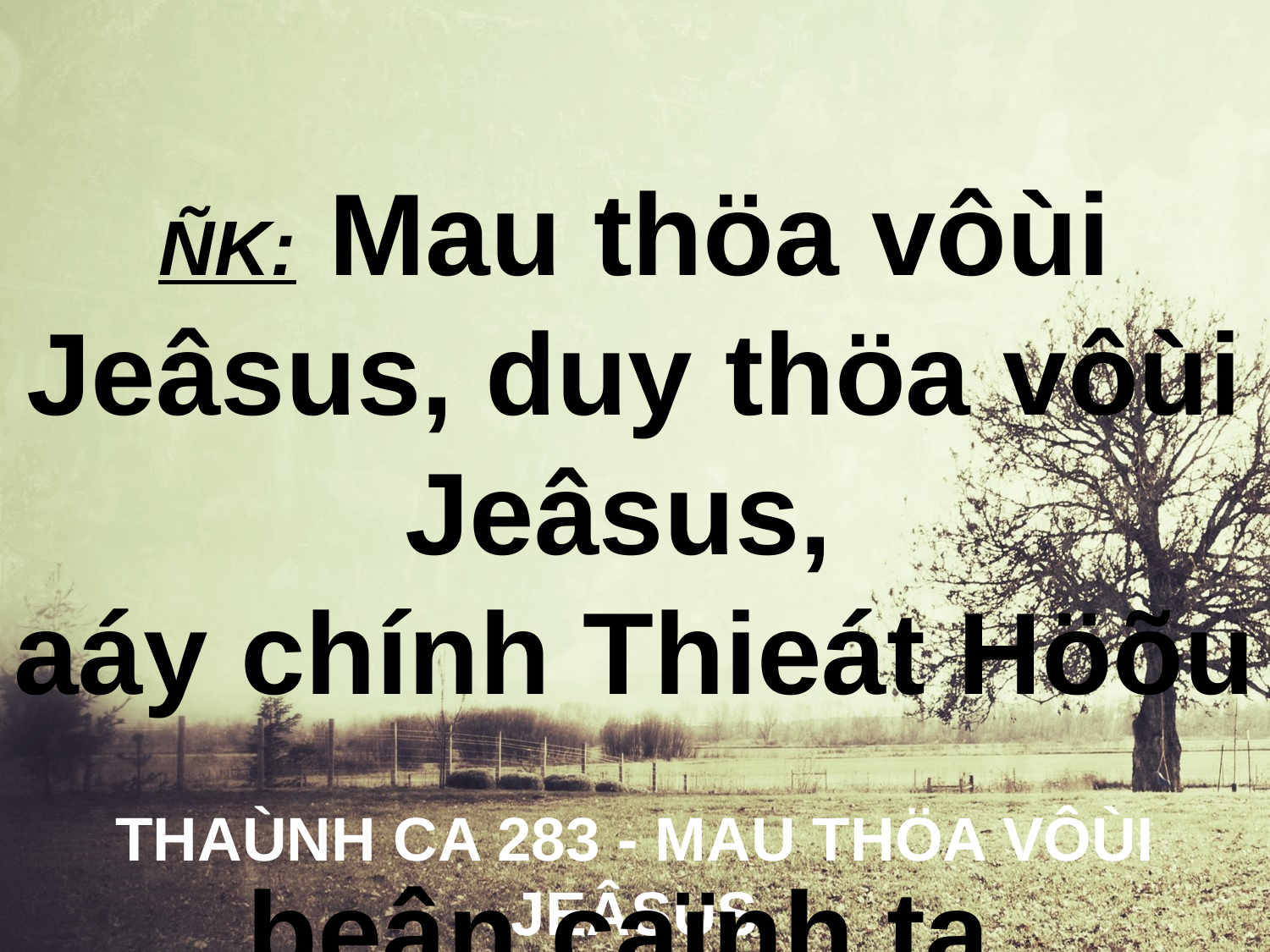

ÑK: Mau thöa vôùi Jeâsus, duy thöa vôùi Jeâsus,
aáy chính Thieát Höõu
beân caïnh ta.
THAÙNH CA 283 - MAU THÖA VÔÙI JEÂSUS